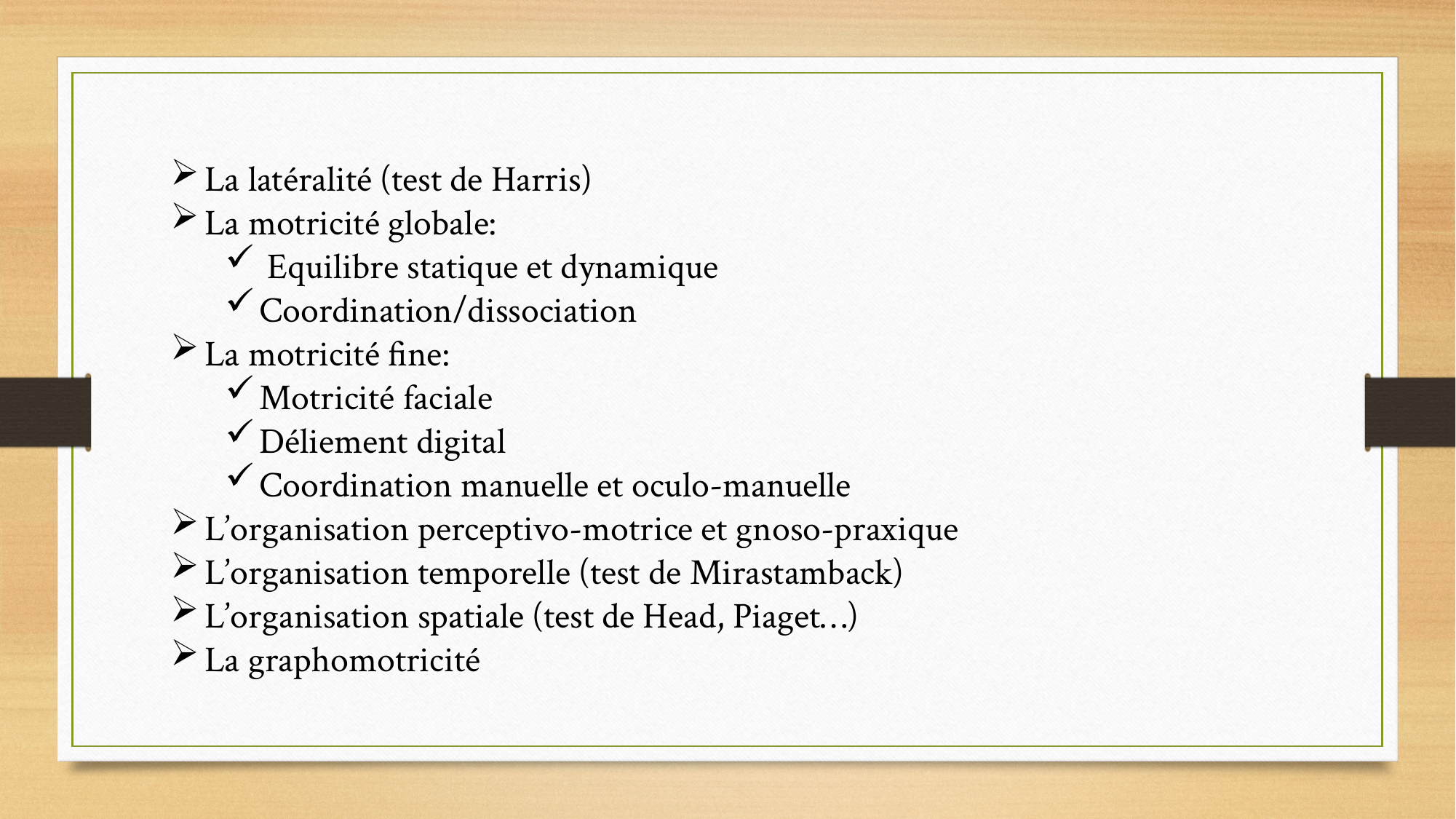

La latéralité (test de Harris)
La motricité globale:
 Equilibre statique et dynamique
Coordination/dissociation
La motricité fine:
Motricité faciale
Déliement digital
Coordination manuelle et oculo-manuelle
L’organisation perceptivo-motrice et gnoso-praxique
L’organisation temporelle (test de Mirastamback)
L’organisation spatiale (test de Head, Piaget…)
La graphomotricité